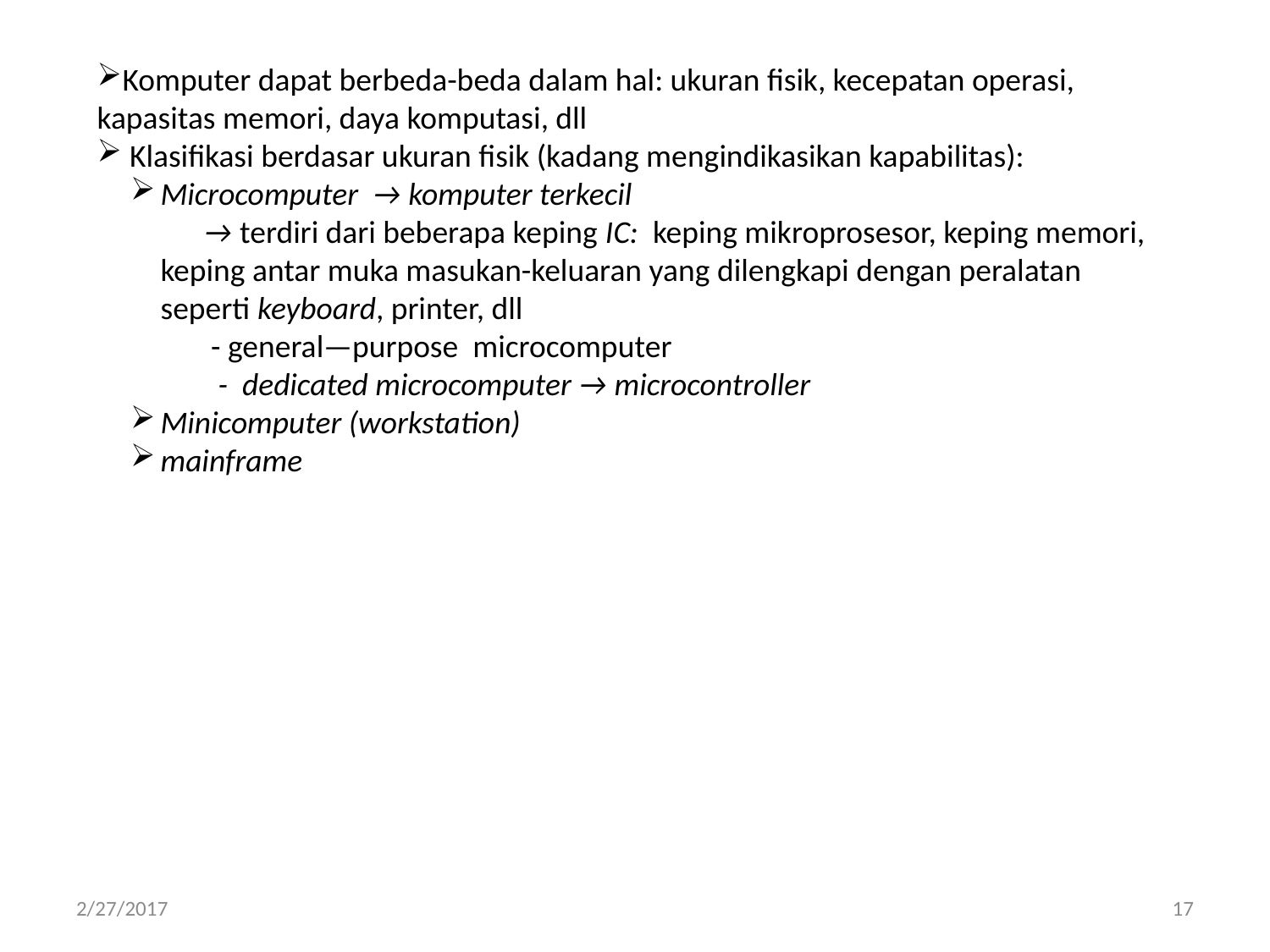

Komputer dapat berbeda-beda dalam hal: ukuran fisik, kecepatan operasi, kapasitas memori, daya komputasi, dll
 Klasifikasi berdasar ukuran fisik (kadang mengindikasikan kapabilitas):
Microcomputer  → komputer terkecil
      → terdiri dari beberapa keping IC:  keping mikroprosesor, keping memori, keping antar muka masukan-keluaran yang dilengkapi dengan peralatan seperti keyboard, printer, dll
       - general—purpose  microcomputer
        -  dedicated microcomputer → microcontroller
Minicomputer (workstation)
mainframe

2/27/2017
17